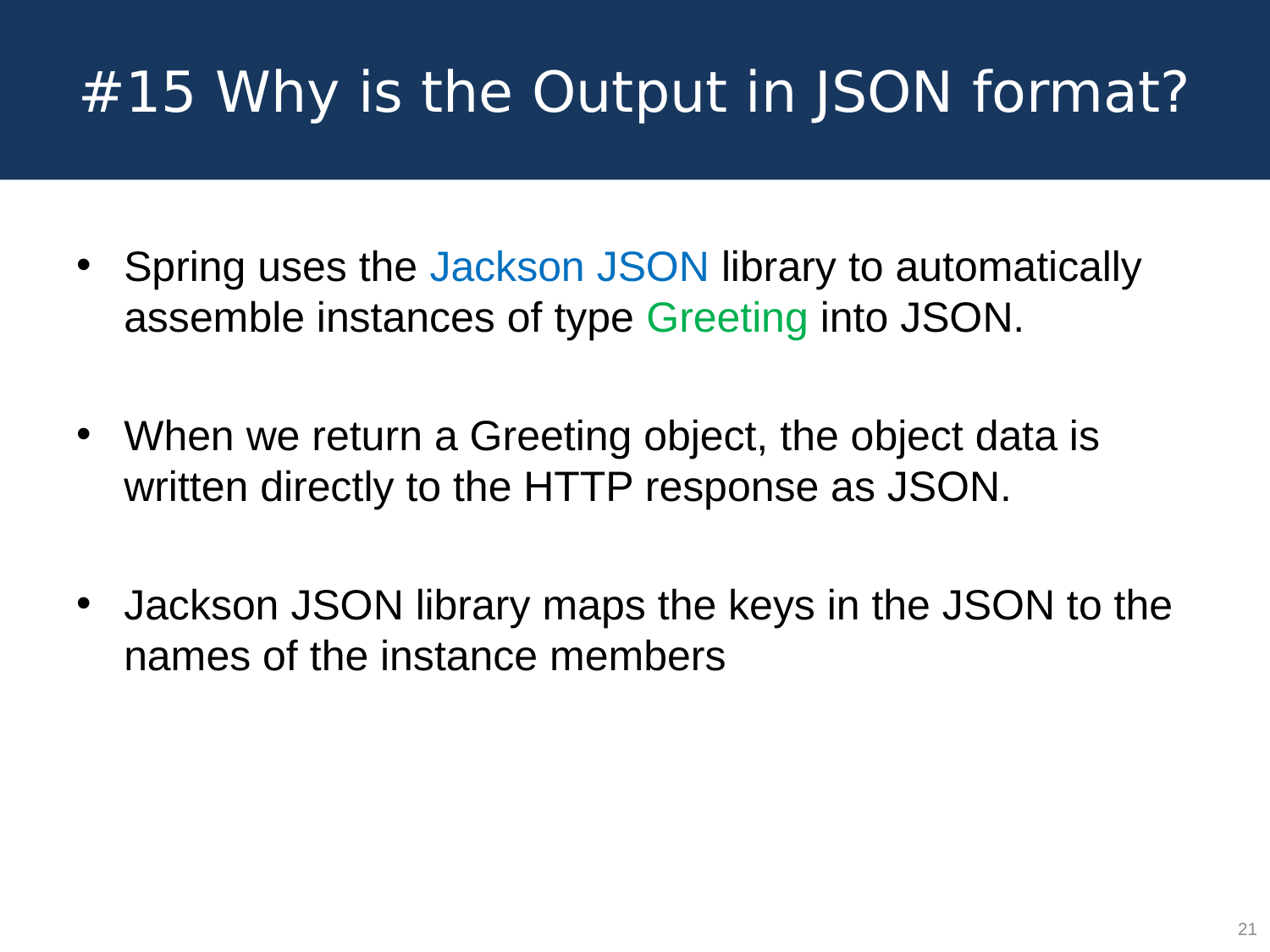

# #15 Why is the Output in JSON format?
Spring uses the Jackson JSON library to automatically assemble instances of type Greeting into JSON.

When we return a Greeting object, the object data is written directly to the HTTP response as JSON.

Jackson JSON library maps the keys in the JSON to the names of the instance members
21